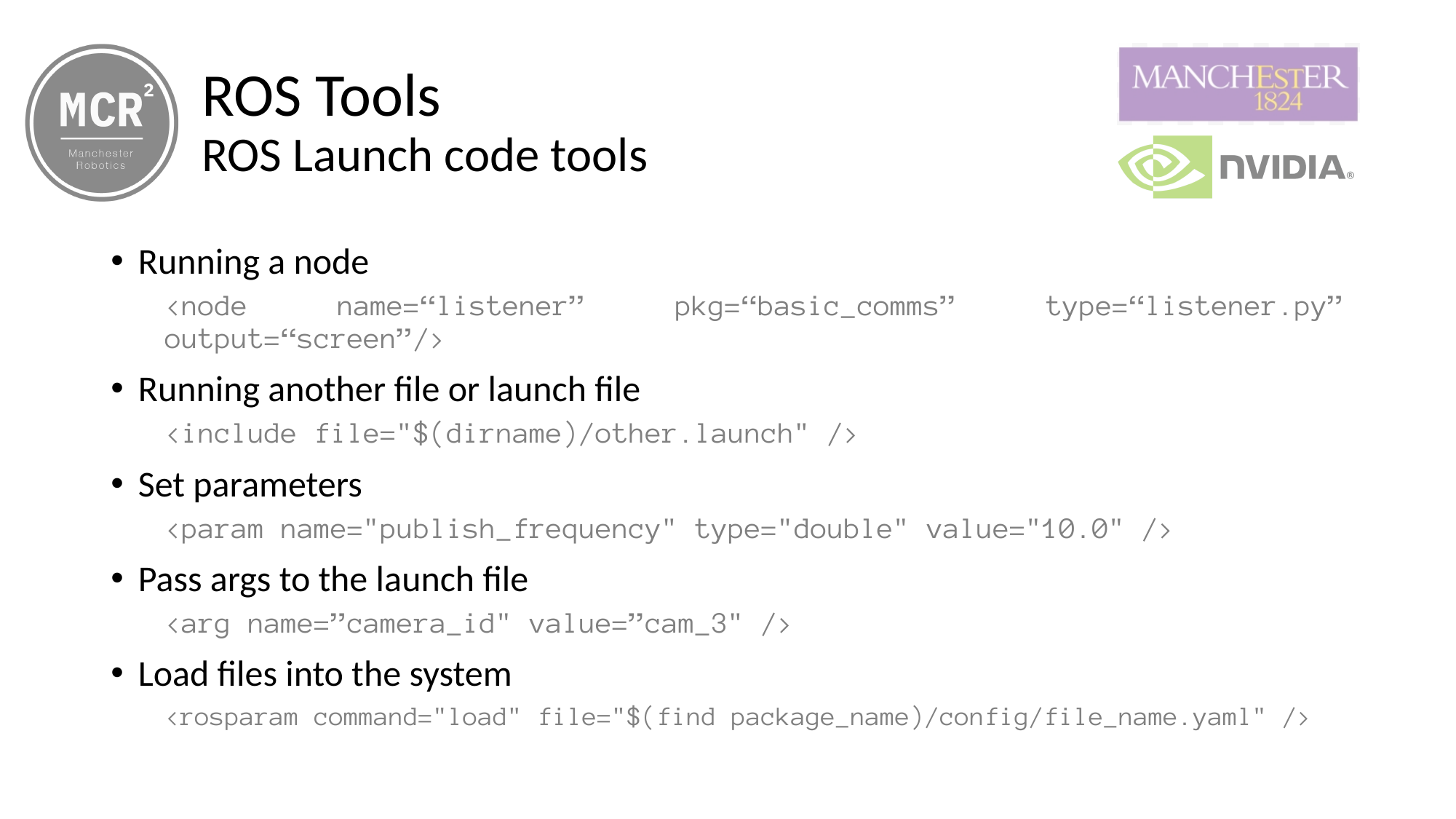

# ROS Tools ROS Launch code tools
Running a node
<node name=“listener” pkg=“basic_comms” type=“listener.py” output=“screen”/>
Running another file or launch file
<include file="$(dirname)/other.launch" />
Set parameters
<param name="publish_frequency" type="double" value="10.0" />
Pass args to the launch file
<arg name=”camera_id" value=”cam_3" />
Load files into the system
<rosparam command="load" file="$(find package_name)/config/file_name.yaml" />